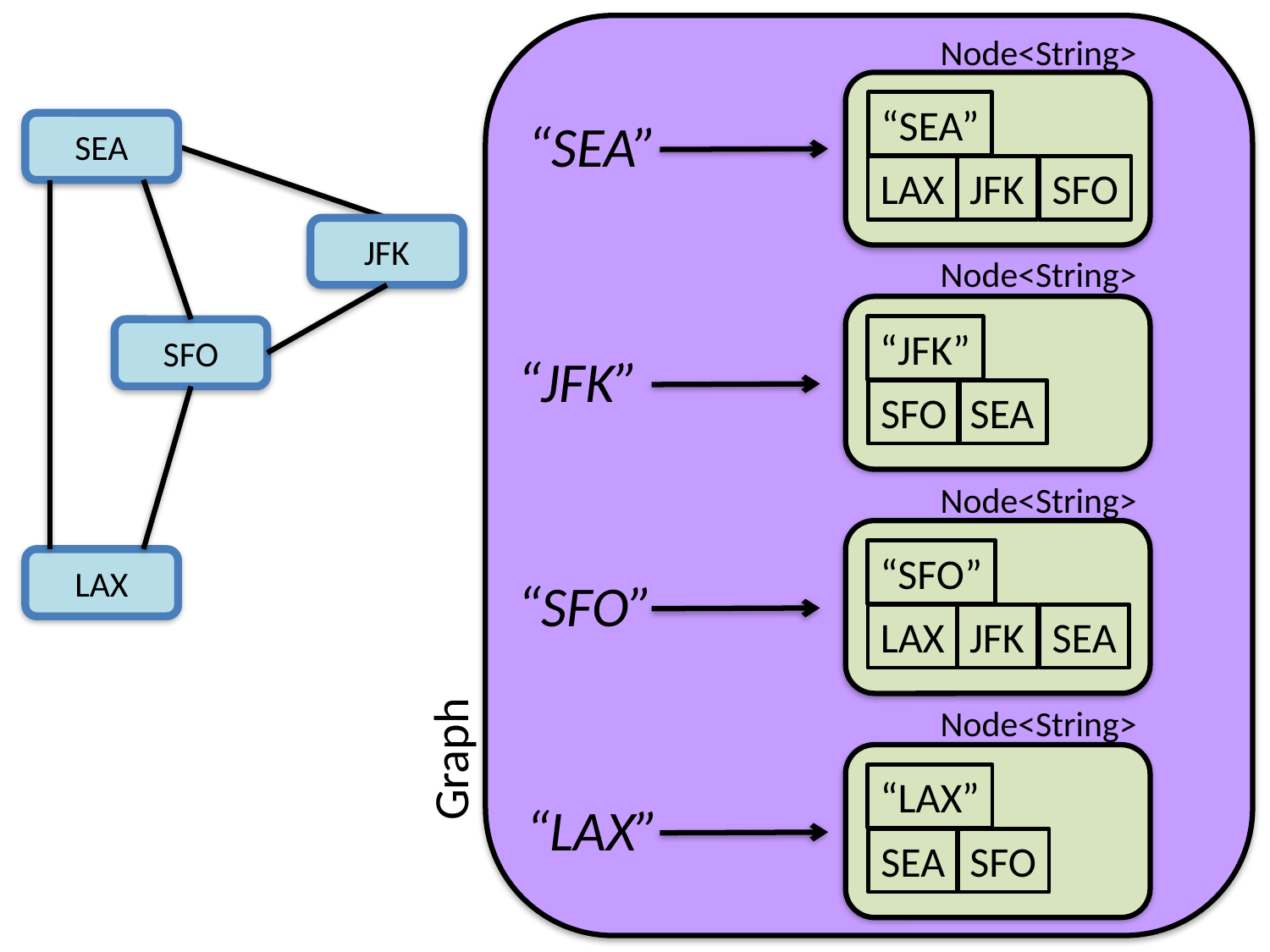

Node<String>

“SEA”
LAX
JFK
SFO
“SEA”
SEA
JFK
SFO
LAX
Node<String>

“JFK”
SFO
SEA
“JFK”
Node<String>

“SFO”
LAX
JFK
SEA
“SFO”
Node<String>
Graph

“LAX”
SEA
SFO
“LAX”